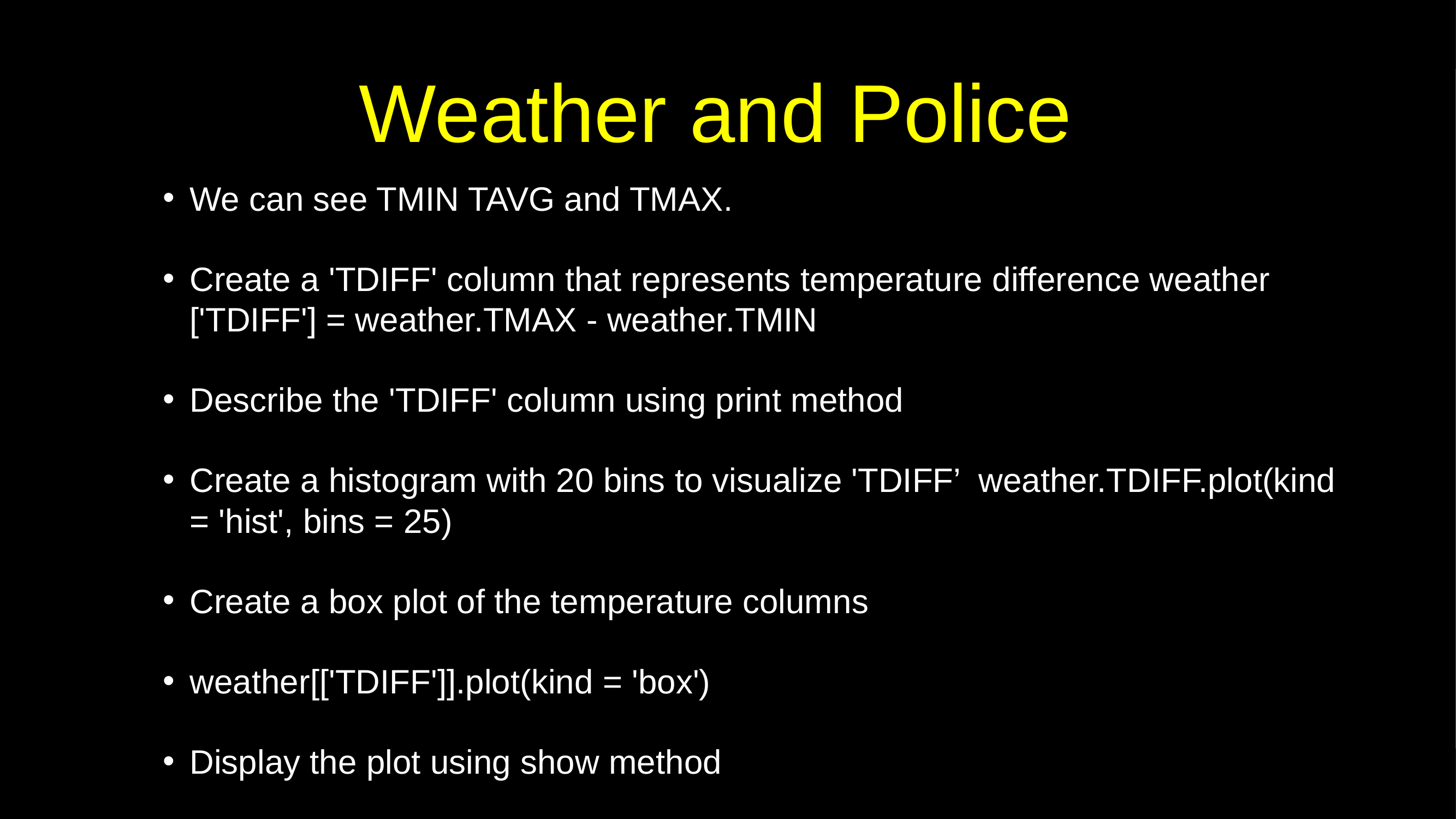

# Weather and Police
We can see TMIN TAVG and TMAX.
Create a 'TDIFF' column that represents temperature difference weather ['TDIFF'] = weather.TMAX - weather.TMIN
Describe the 'TDIFF' column using print method
Create a histogram with 20 bins to visualize 'TDIFF’  weather.TDIFF.plot(kind = 'hist', bins = 25)
Create a box plot of the temperature columns
weather[['TDIFF']].plot(kind = 'box')
Display the plot using show method